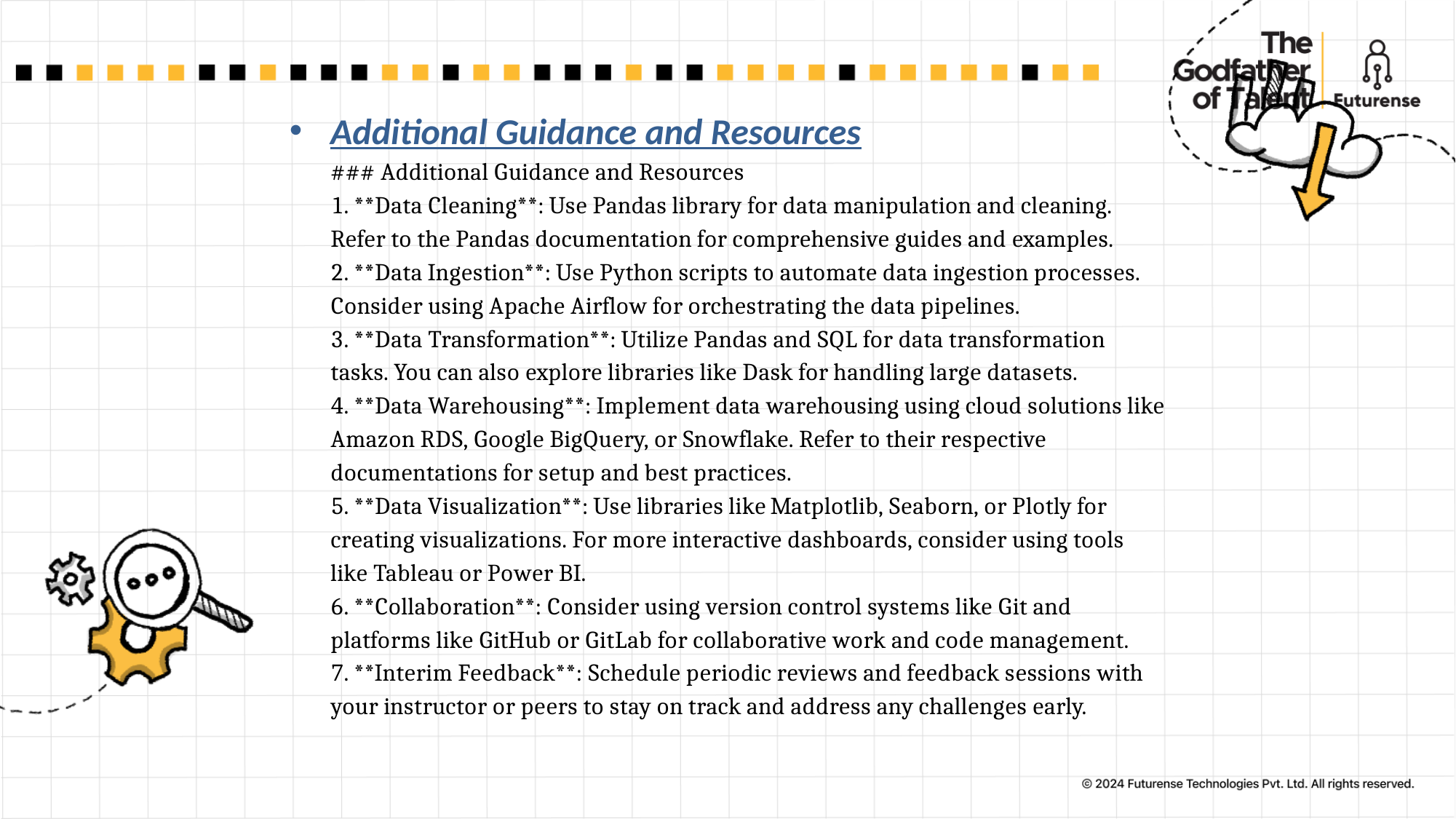

# Additional Guidance and Resources ### Additional Guidance and Resources 1. **Data Cleaning**: Use Pandas library for data manipulation and cleaning. Refer to the Pandas documentation for comprehensive guides and examples. 2. **Data Ingestion**: Use Python scripts to automate data ingestion processes. Consider using Apache Airflow for orchestrating the data pipelines. 3. **Data Transformation**: Utilize Pandas and SQL for data transformation tasks. You can also explore libraries like Dask for handling large datasets. 4. **Data Warehousing**: Implement data warehousing using cloud solutions like Amazon RDS, Google BigQuery, or Snowflake. Refer to their respective documentations for setup and best practices. 5. **Data Visualization**: Use libraries like Matplotlib, Seaborn, or Plotly for creating visualizations. For more interactive dashboards, consider using tools like Tableau or Power BI. 6. **Collaboration**: Consider using version control systems like Git and platforms like GitHub or GitLab for collaborative work and code management. 7. **Interim Feedback**: Schedule periodic reviews and feedback sessions with your instructor or peers to stay on track and address any challenges early.